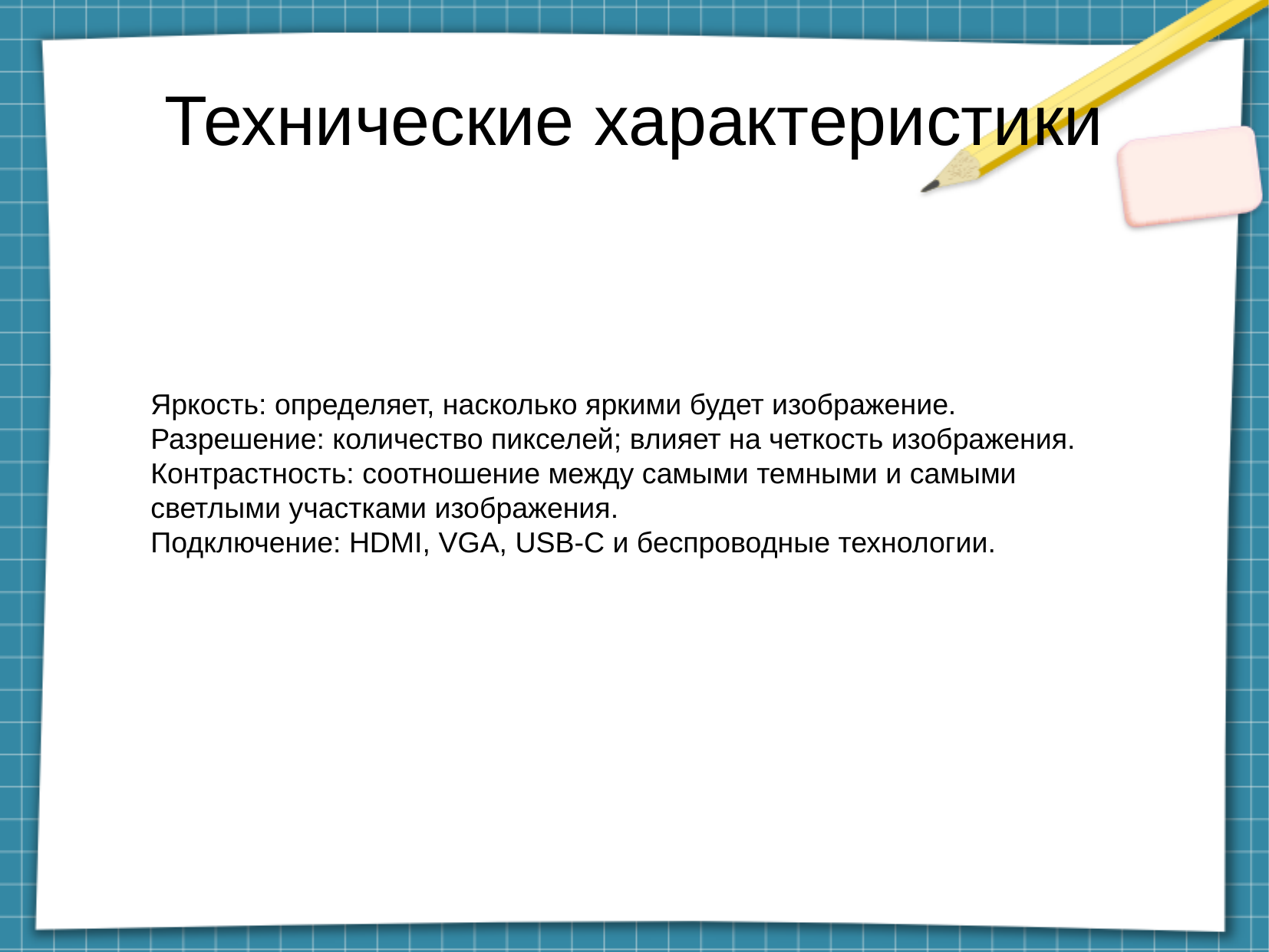

Технические характеристики
Яркость: определяет, насколько яркими будет изображение.
Разрешение: количество пикселей; влияет на четкость изображения.
Контрастность: соотношение между самыми темными и самыми
светлыми участками изображения.
Подключение: HDMI, VGA, USB-C и беспроводные технологии.